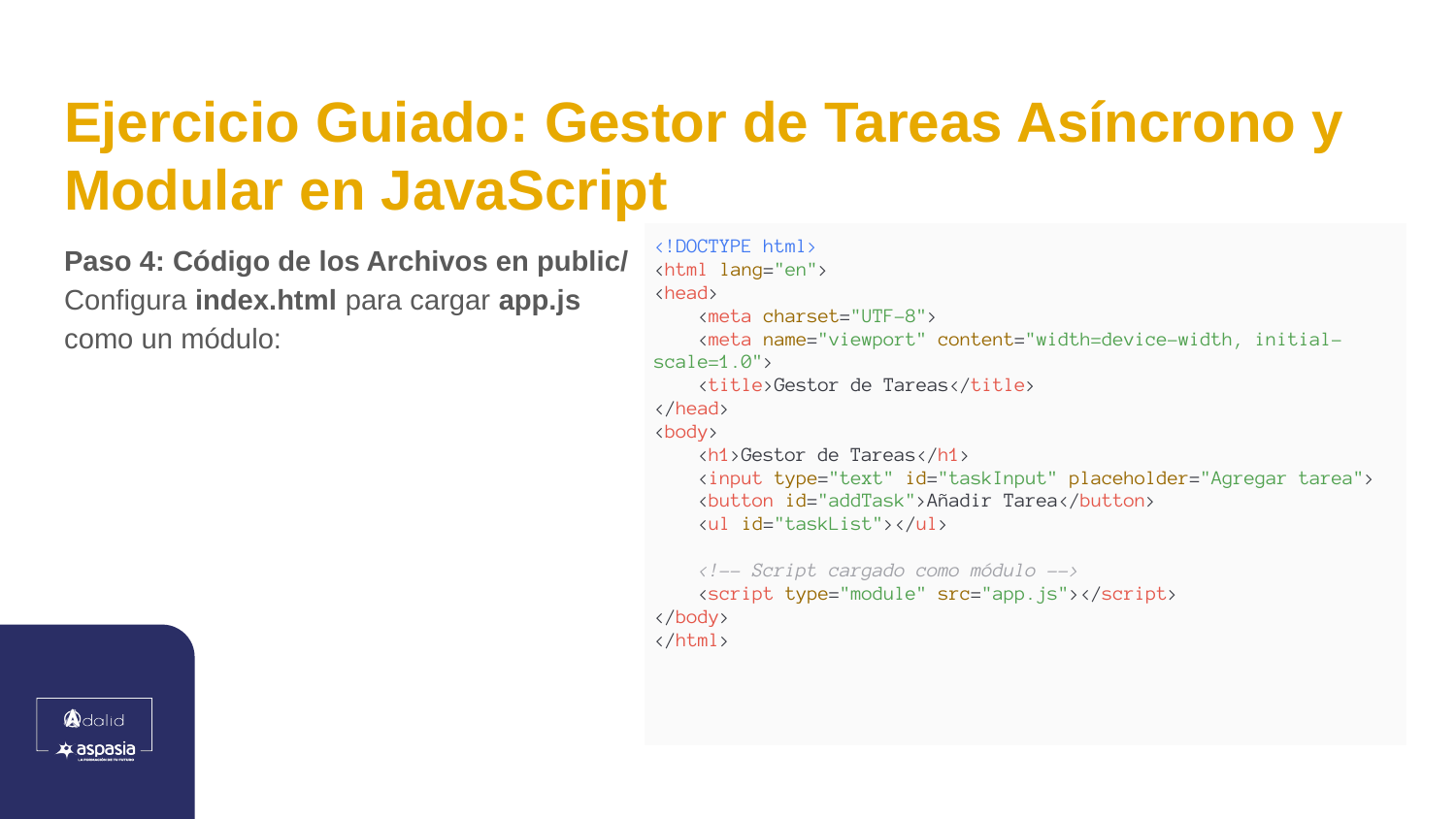

# Ejercicio Guiado: Gestor de Tareas Asíncrono y Modular en JavaScript
Paso 4: Código de los Archivos en public/
Configura index.html para cargar app.js como un módulo:
| <!DOCTYPE html> <html lang="en"> <head> <meta charset="UTF-8"> <meta name="viewport" content="width=device-width, initial-scale=1.0"> <title>Gestor de Tareas</title> </head> <body> <h1>Gestor de Tareas</h1> <input type="text" id="taskInput" placeholder="Agregar tarea"> <button id="addTask">Añadir Tarea</button> <ul id="taskList"></ul> <!-- Script cargado como módulo --> <script type="module" src="app.js"></script> </body> </html> |
| --- |